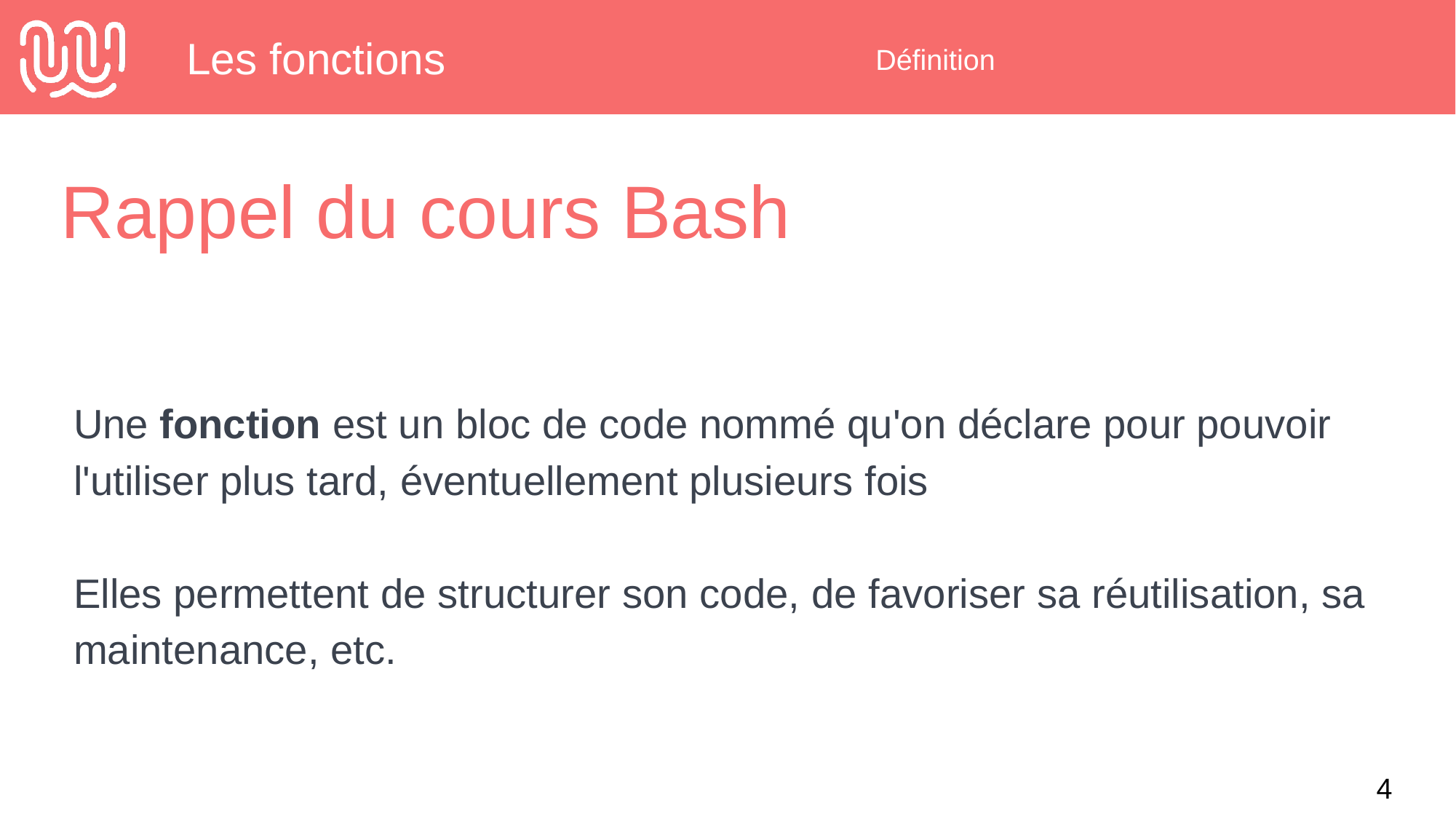

# Les fonctions
Définition
Rappel du cours Bash
Une fonction est un bloc de code nommé qu'on déclare pour pouvoir l'utiliser plus tard, éventuellement plusieurs fois

Elles permettent de structurer son code, de favoriser sa réutilisation, sa maintenance, etc.
4